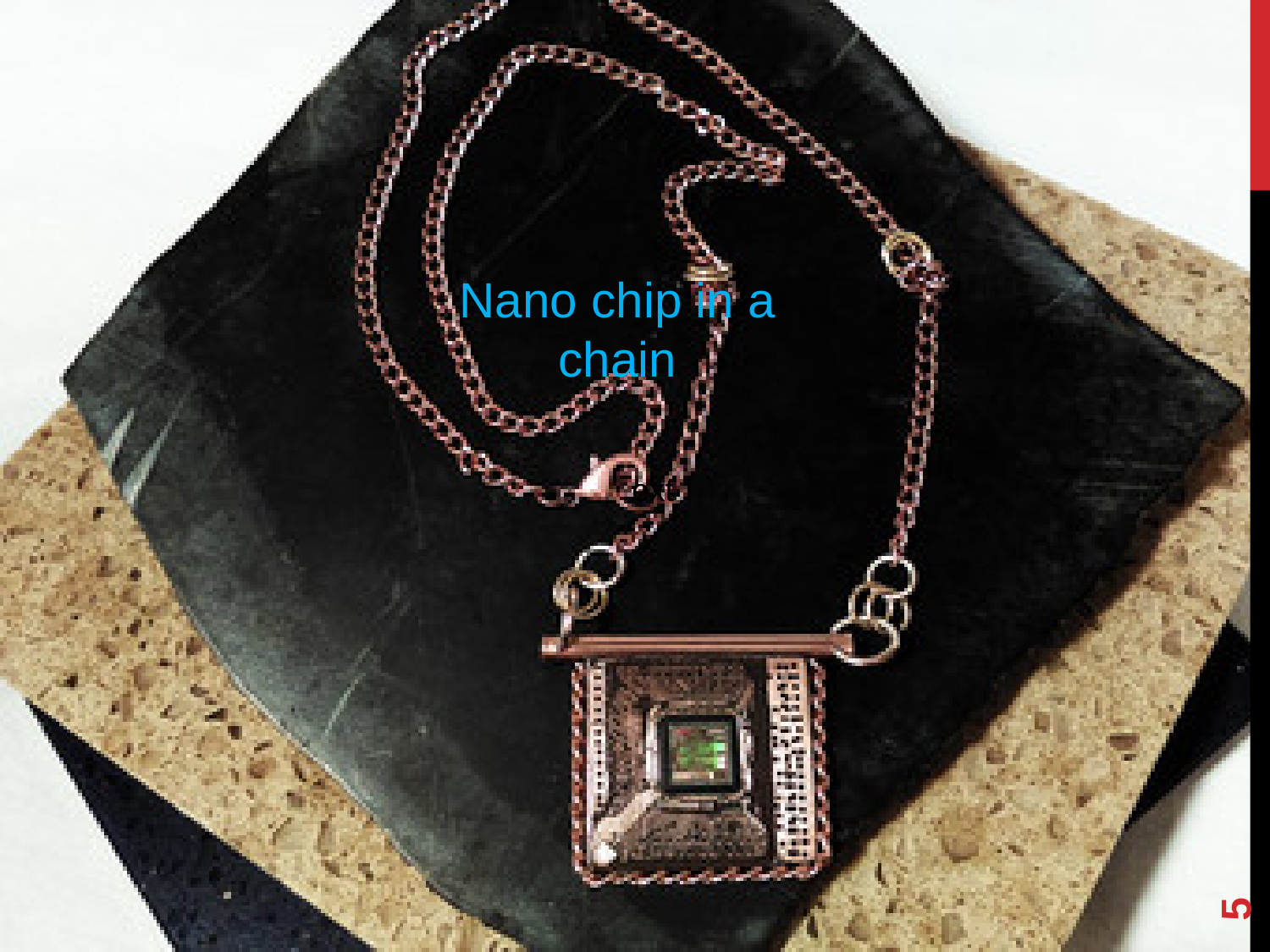

Nano chip in a chain
ext
5